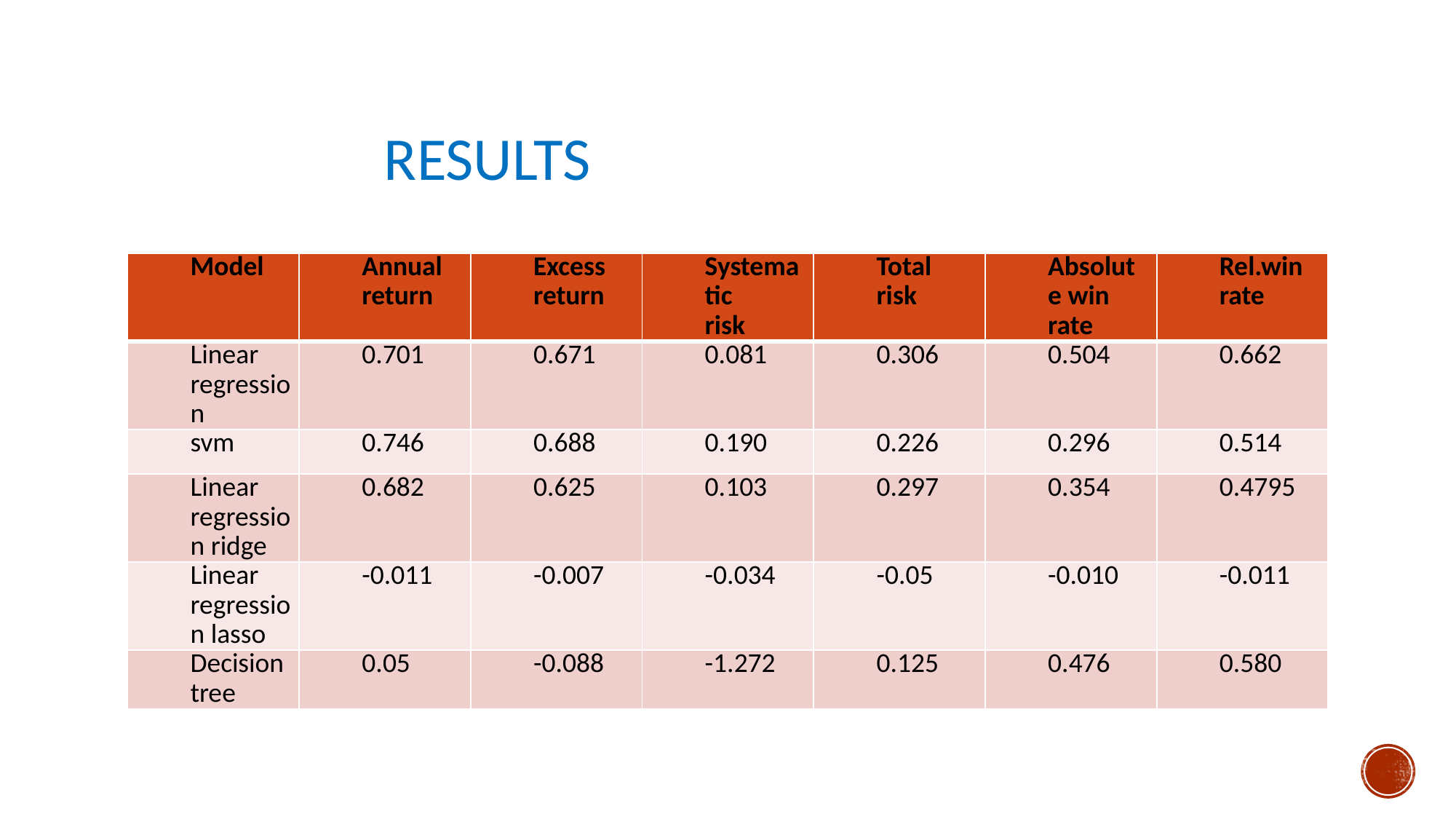

# RESULTS
| Model | Annual return | Excess return | Systematic risk | Total risk | Absolute win rate | Rel.win rate |
| --- | --- | --- | --- | --- | --- | --- |
| Linear regression | 0.701 | 0.671 | 0.081 | 0.306 | 0.504 | 0.662 |
| svm | 0.746 | 0.688 | 0.190 | 0.226 | 0.296 | 0.514 |
| Linear regression ridge | 0.682 | 0.625 | 0.103 | 0.297 | 0.354 | 0.4795 |
| Linear regression lasso | -0.011 | -0.007 | -0.034 | -0.05 | -0.010 | -0.011 |
| Decision tree | 0.05 | -0.088 | -1.272 | 0.125 | 0.476 | 0.580 |